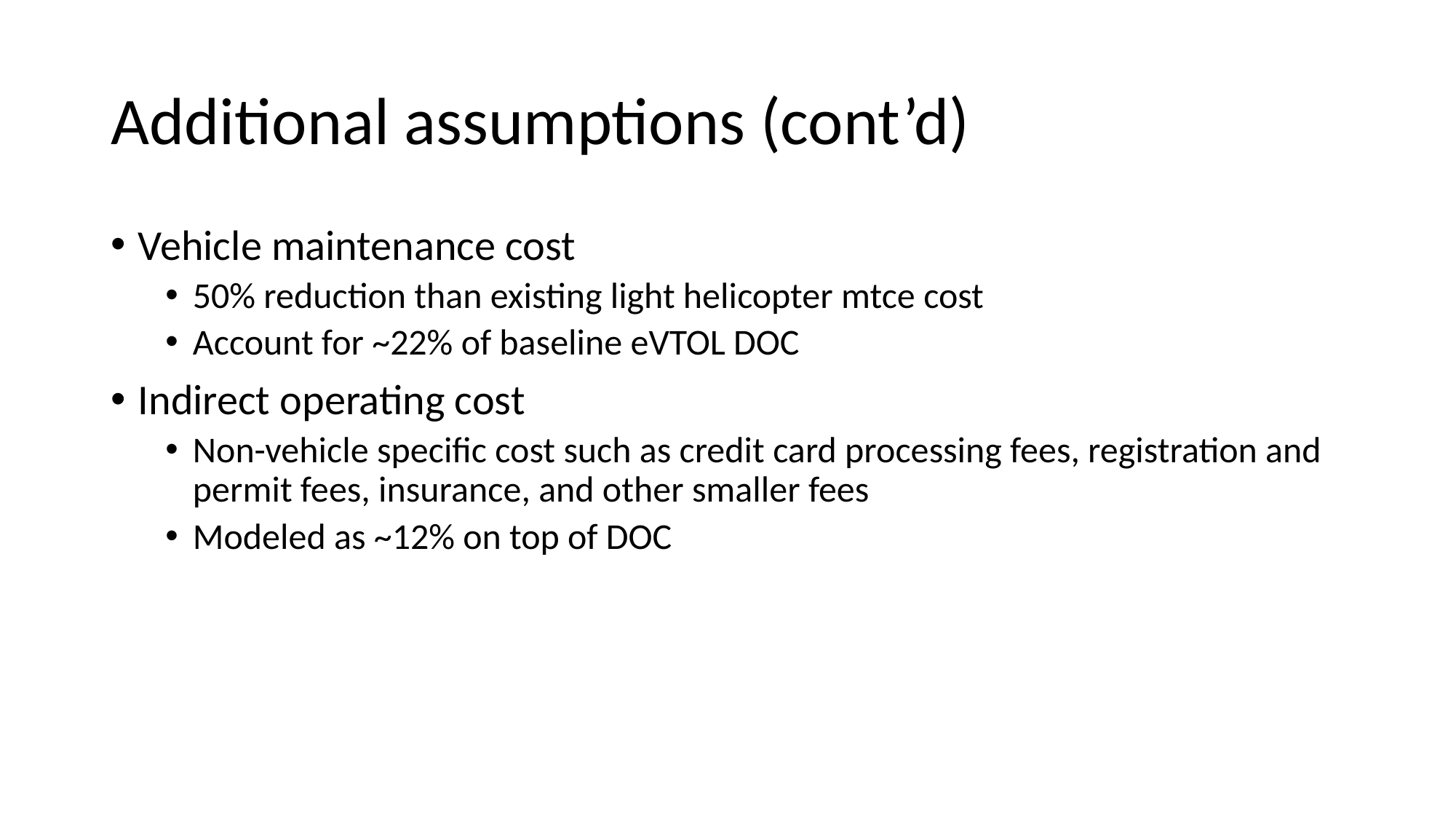

# Additional assumptions (cont’d)
Vehicle maintenance cost
50% reduction than existing light helicopter mtce cost
Account for ~22% of baseline eVTOL DOC
Indirect operating cost
Non-vehicle specific cost such as credit card processing fees, registration and permit fees, insurance, and other smaller fees
Modeled as ~12% on top of DOC